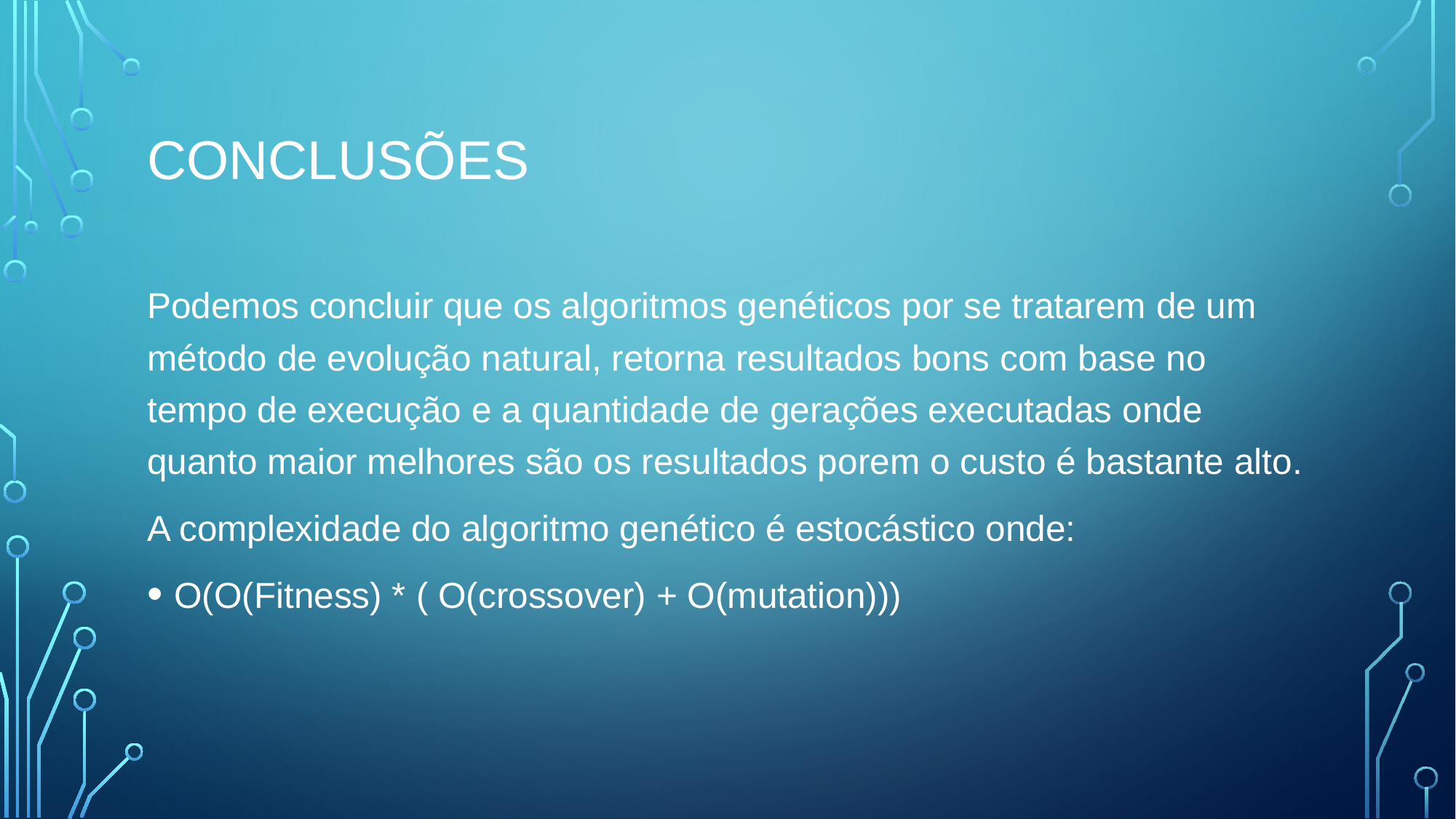

# conclusões
Podemos concluir que os algoritmos genéticos por se tratarem de um método de evolução natural, retorna resultados bons com base no tempo de execução e a quantidade de gerações executadas onde quanto maior melhores são os resultados porem o custo é bastante alto.
A complexidade do algoritmo genético é estocástico onde:
O(O(Fitness) * ( O(crossover) + O(mutation)))